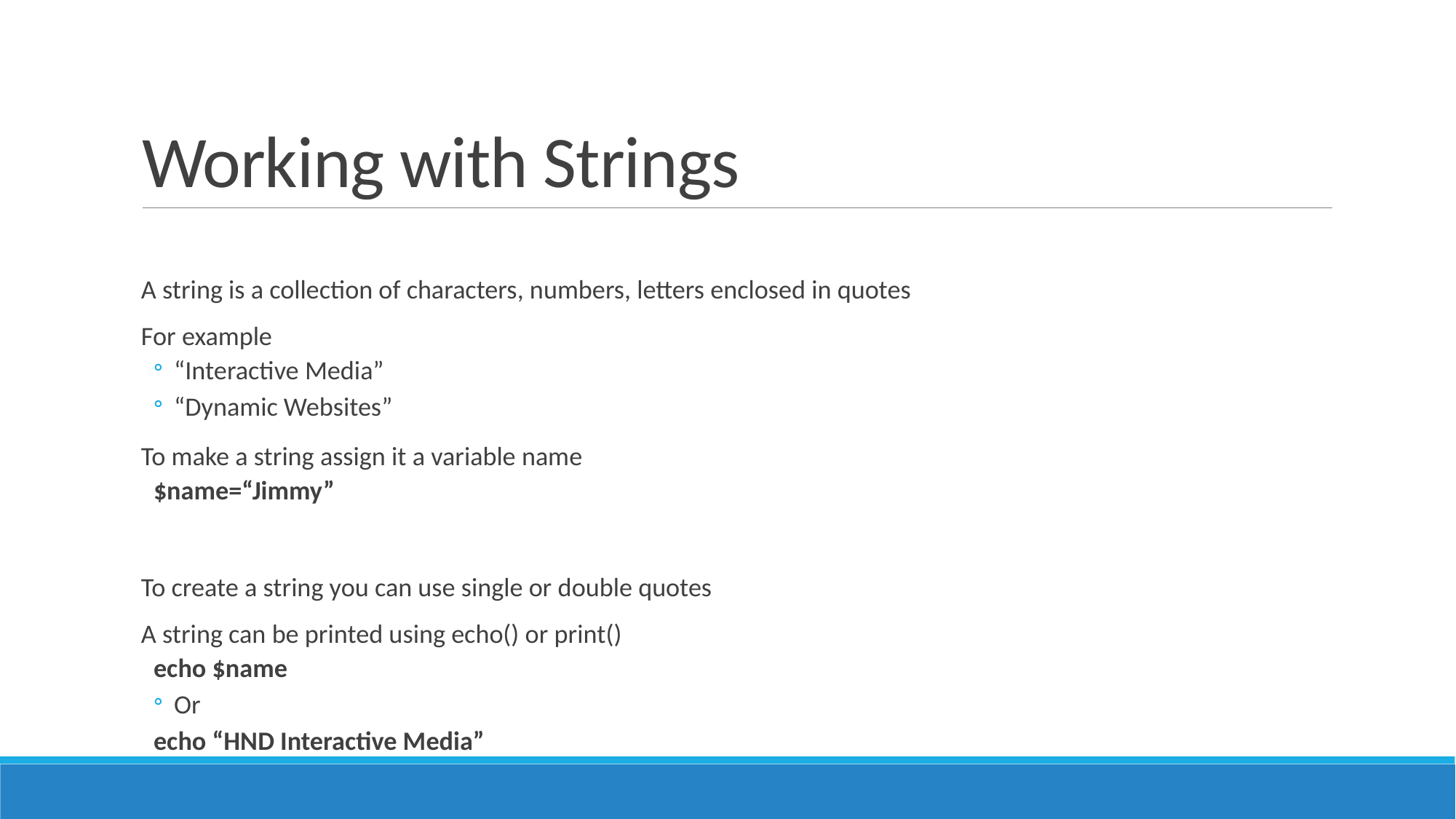

# Working with Strings

A string is a collection of characters, numbers, letters enclosed in quotes
For example
“Interactive Media”
“Dynamic Websites”
To make a string assign it a variable name
$name=“Jimmy”

To create a string you can use single or double quotes
A string can be printed using echo() or print()
echo $name
Or
echo “HND Interactive Media”